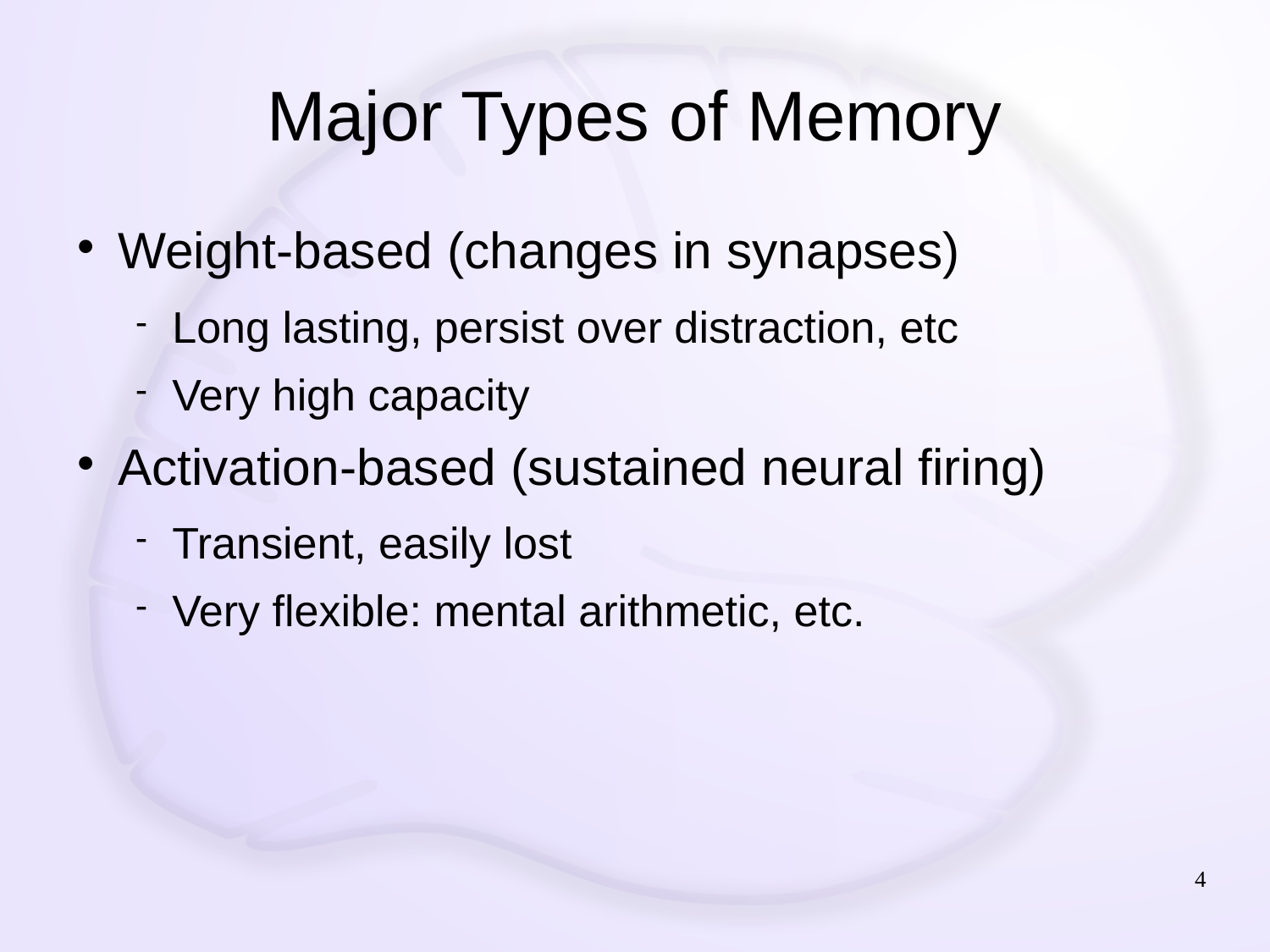

# Major Types of Memory
Weight-based (changes in synapses)
Long lasting, persist over distraction, etc
Very high capacity
Activation-based (sustained neural firing)
Transient, easily lost
Very flexible: mental arithmetic, etc.

4